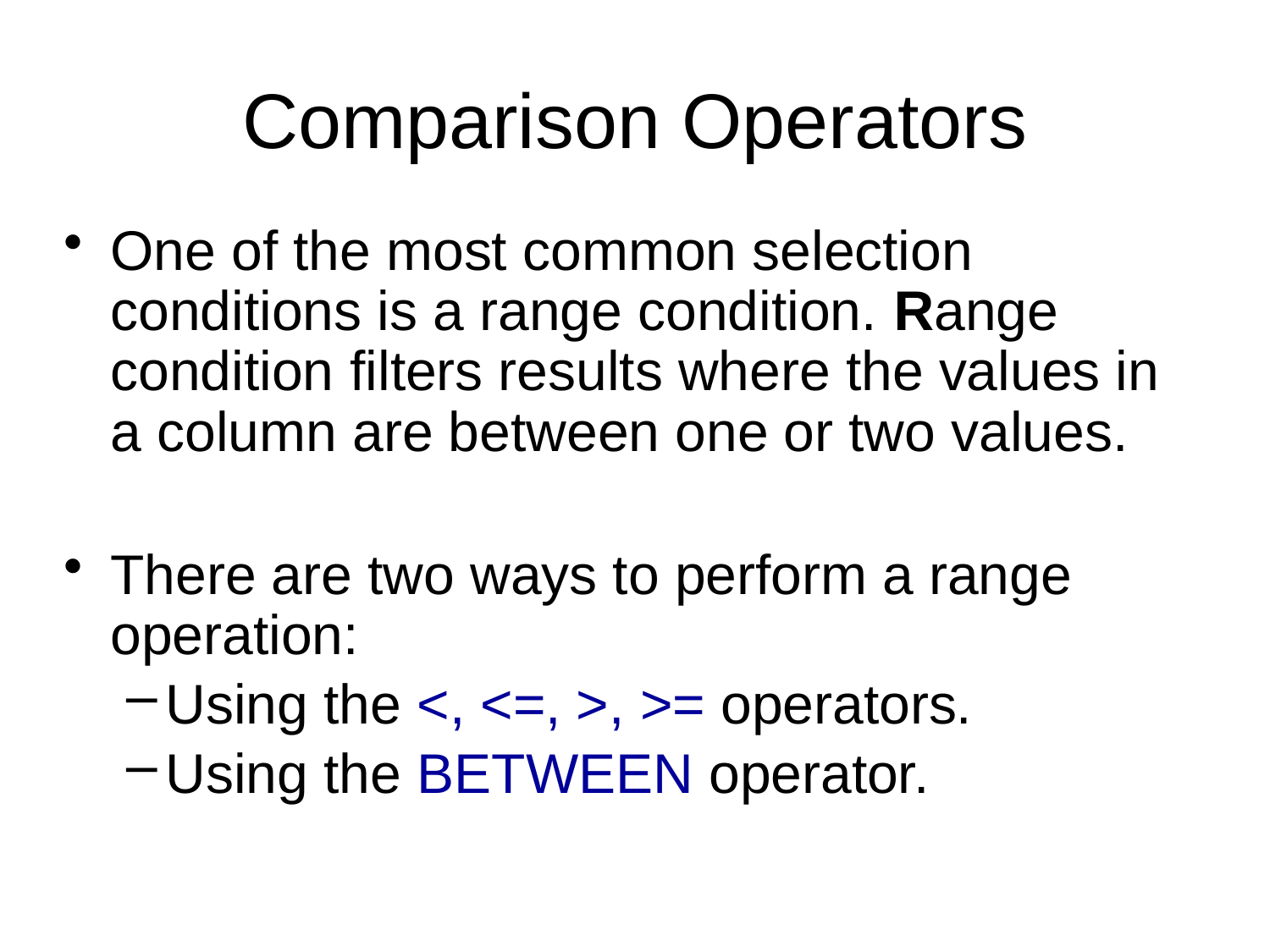

Comparison Operators
One of the most common selection conditions is a range condition. Range condition filters results where the values in a column are between one or two values.

There are two ways to perform a range operation:
Using the <, <=, >, >= operators.
Using the BETWEEN operator.